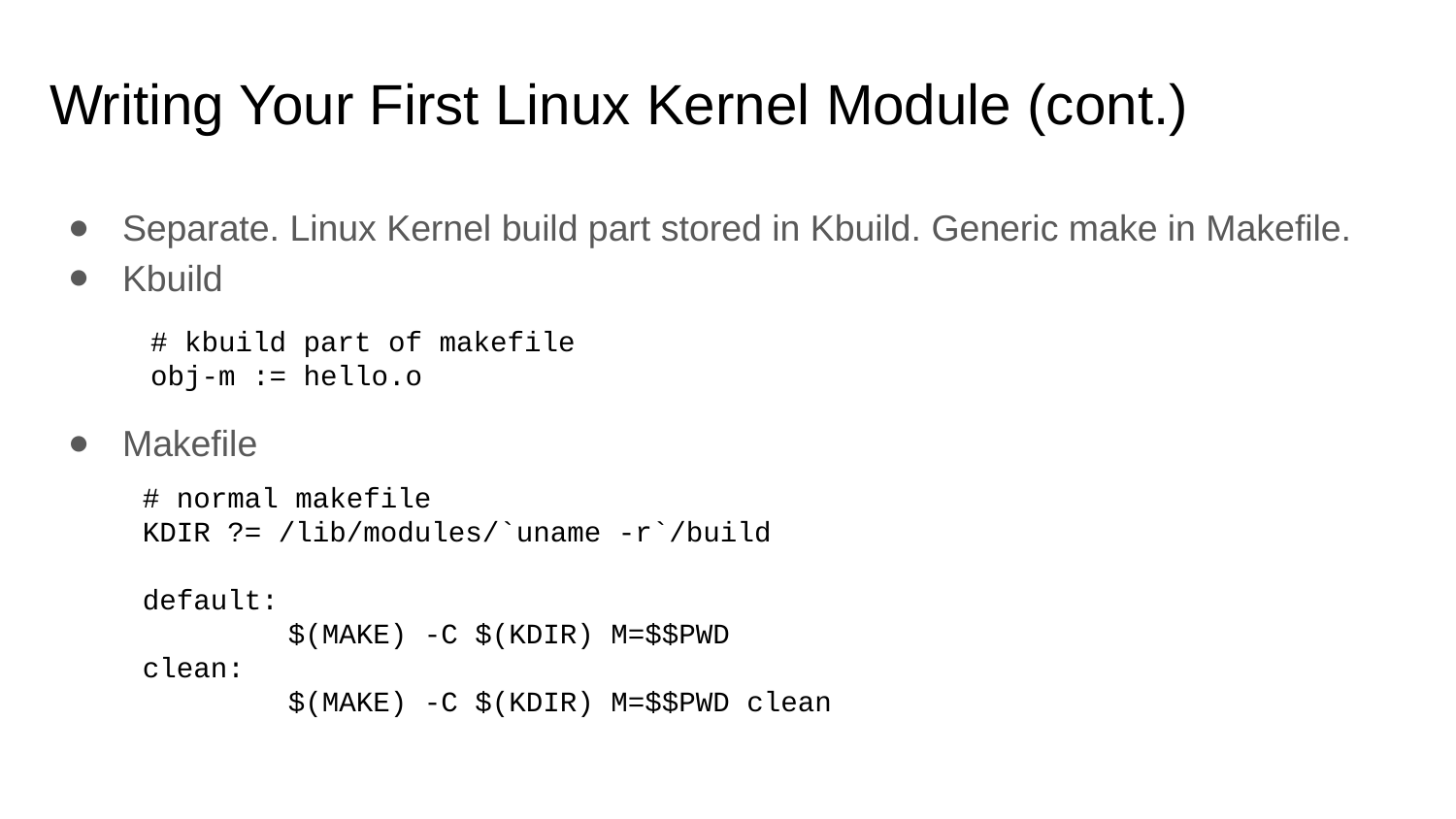

# Writing Your First Linux Kernel Module (cont.)
Separate. Linux Kernel build part stored in Kbuild. Generic make in Makefile.
Kbuild

Makefile

# kbuild part of makefile
obj-m := hello.o
# normal makefile
KDIR ?= /lib/modules/`uname -r`/build

default:
	$(MAKE) -C $(KDIR) M=$$PWD
clean:
	$(MAKE) -C $(KDIR) M=$$PWD clean